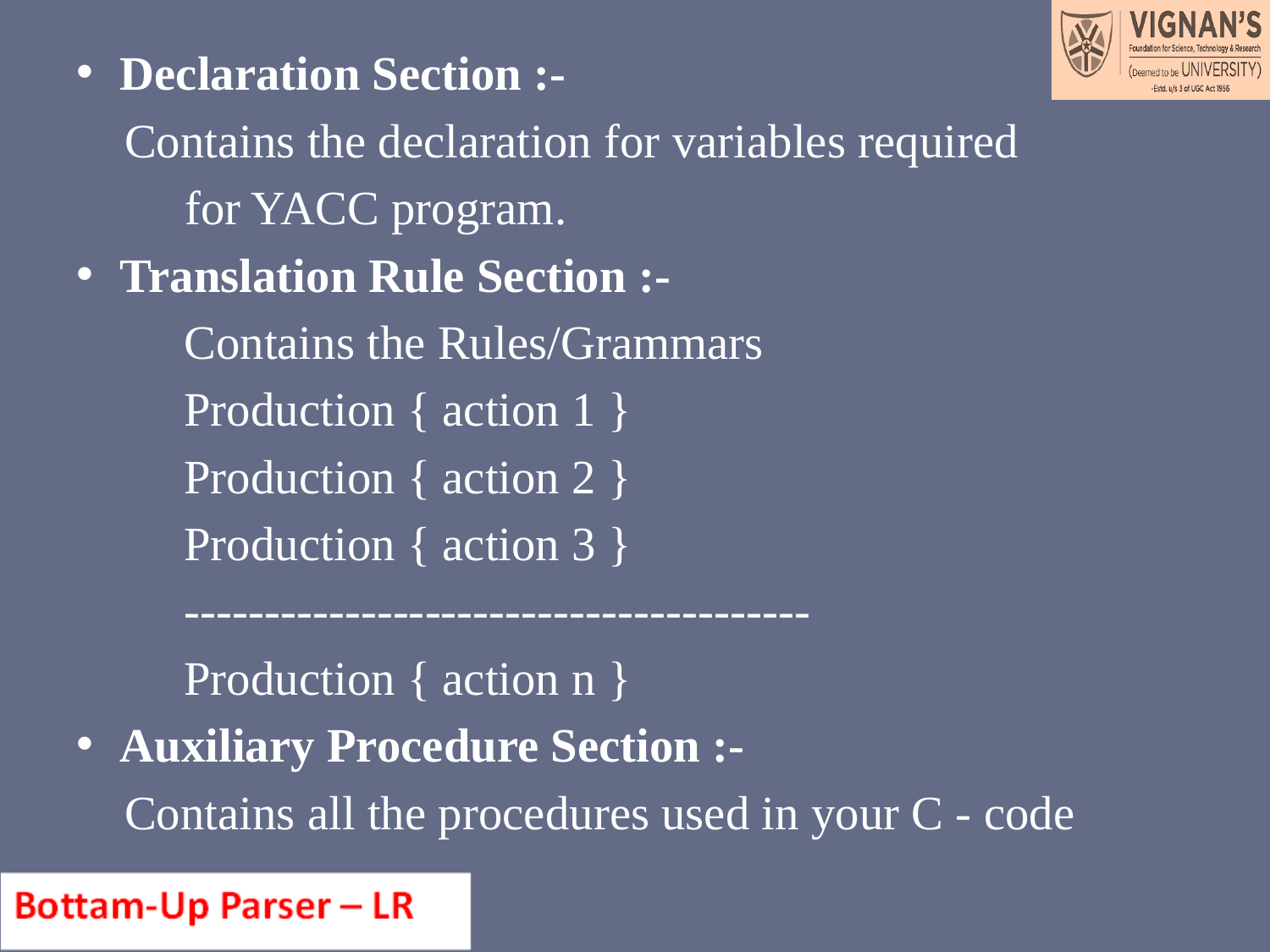

Declaration Section :-
    Contains the declaration for variables required
         for YACC program.
Translation Rule Section :-
	Contains the Rules/Grammars
	Production { action 1 }
	Production { action 2 }
	Production { action 3 }
	---------------------------------------
	Production { action n }
Auxiliary Procedure Section :-
    Contains all the procedures used in your C - code

#